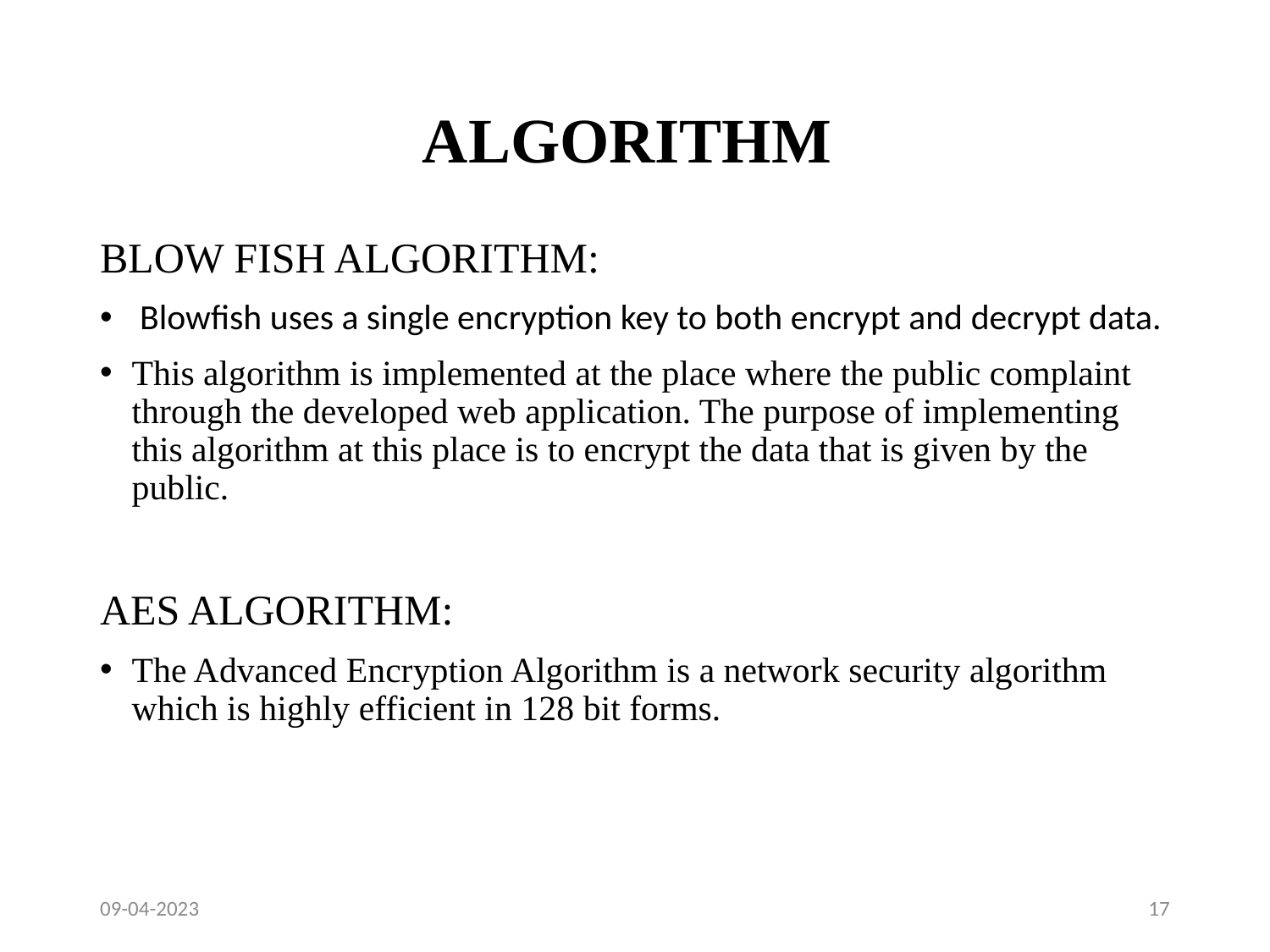

# ALGORITHM
BLOW FISH ALGORITHM:
 Blowfish uses a single encryption key to both encrypt and decrypt data.
This algorithm is implemented at the place where the public complaint through the developed web application. The purpose of implementing this algorithm at this place is to encrypt the data that is given by the public.

AES ALGORITHM:
The Advanced Encryption Algorithm is a network security algorithm which is highly efficient in 128 bit forms.

09-04-2023
17